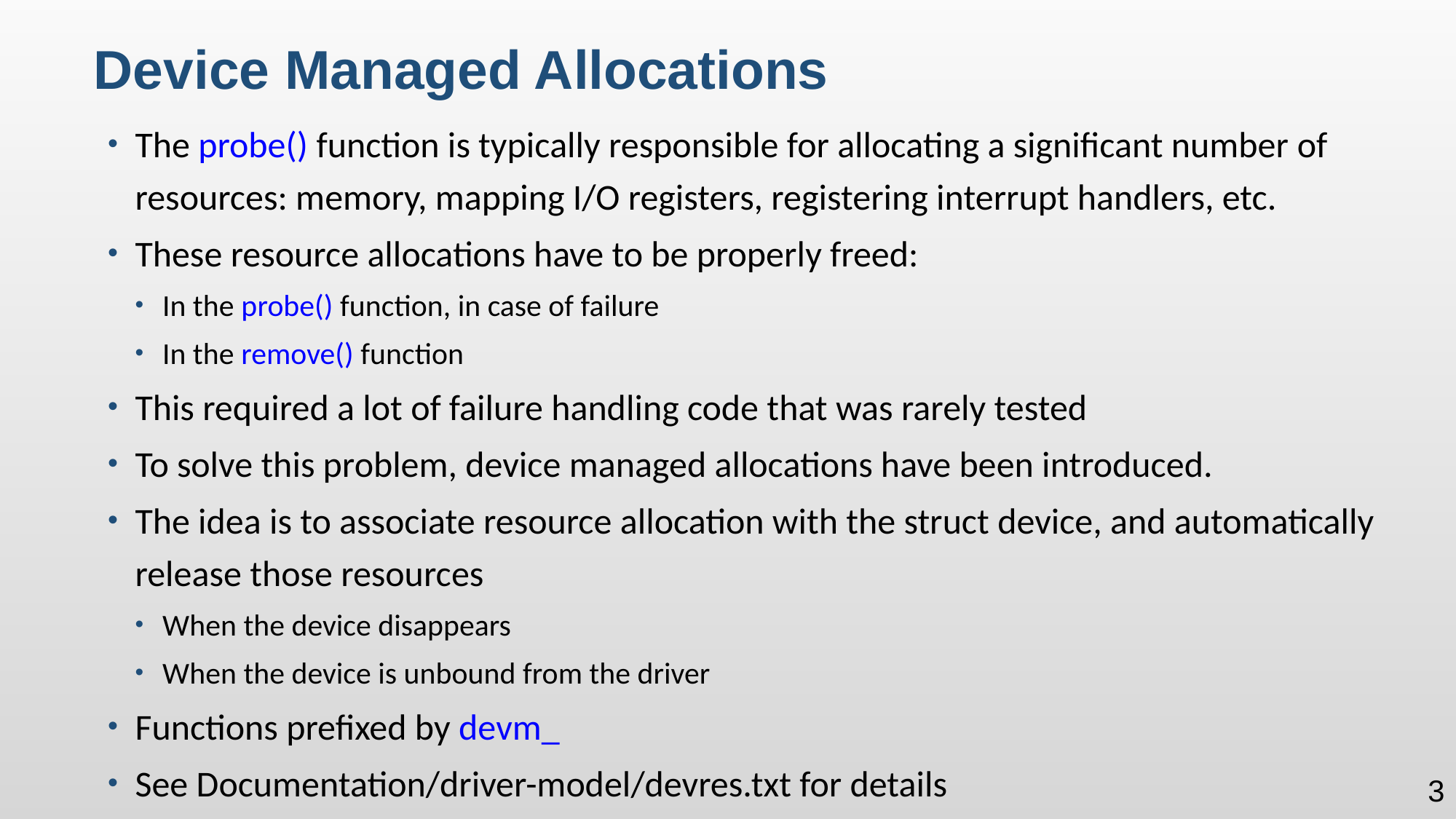

Device Managed Allocations
The probe() function is typically responsible for allocating a significant number of resources: memory, mapping I/O registers, registering interrupt handlers, etc.
These resource allocations have to be properly freed:
In the probe() function, in case of failure
In the remove() function
This required a lot of failure handling code that was rarely tested
To solve this problem, device managed allocations have been introduced.
The idea is to associate resource allocation with the struct device, and automatically release those resources
When the device disappears
When the device is unbound from the driver
Functions prefixed by devm_
See Documentation/driver-model/devres.txt for details
3